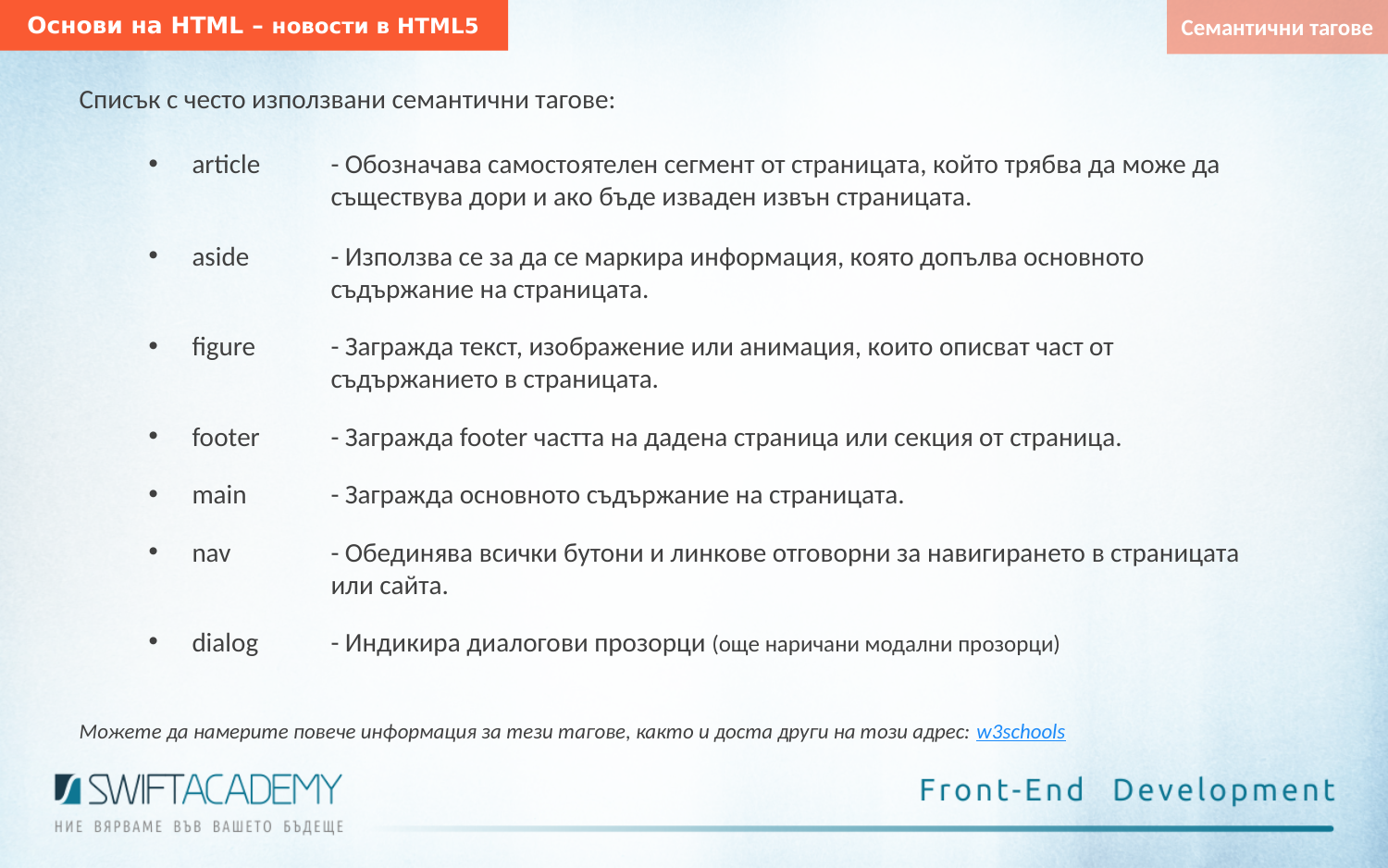

Основи на HTML – новости в HTML5
Семантични тагове
Списък с често използвани семантични тагове:

article 	- Обозначава самостоятелен сегмент от страницата, който трябва да може да 		съществува дори и ако бъде изваден извън страницата.

aside	- Използва се за да се маркира информация, която допълва основното 			съдържание на страницата.

figure	- Загражда текст, изображение или анимация, които описват част от 			съдържанието в страницата.

footer	- Загражда footer частта на дадена страница или секция от страница.

main	- Загражда основното съдържание на страницата.

nav	- Обединява всички бутони и линкове отговорни за навигирането в страницата 		или сайта.

dialog	- Индикира диалогови прозорци (още наричани модални прозорци)

Можете да намерите повече информация за тези тагове, както и доста други на този адрес: w3schools